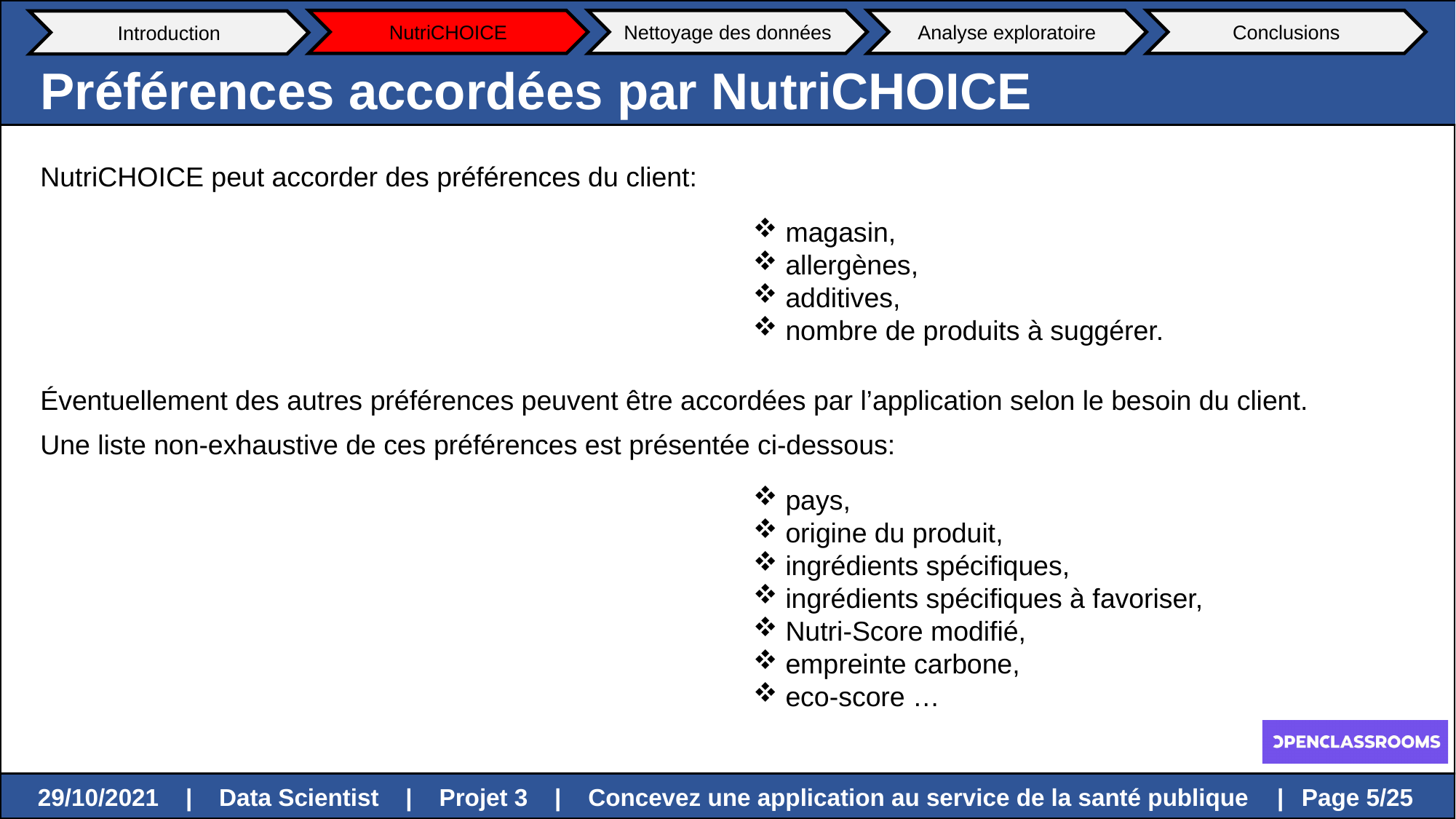

NutriCHOICE
Nettoyage des données
Analyse exploratoire
Conclusions
Introduction
Préférences accordées par NutriCHOICE
NutriCHOICE peut accorder des préférences du client:

Éventuellement des autres préférences peuvent être accordées par l’application selon le besoin du client.
Une liste non-exhaustive de ces préférences est présentée ci-dessous:

 magasin,
 allergènes,
 additives,
 nombre de produits à suggérer.
 pays,
 origine du produit,
 ingrédients spécifiques,
 ingrédients spécifiques à favoriser,
 Nutri-Score modifié,
 empreinte carbone,
 eco-score …
     Page 5/25